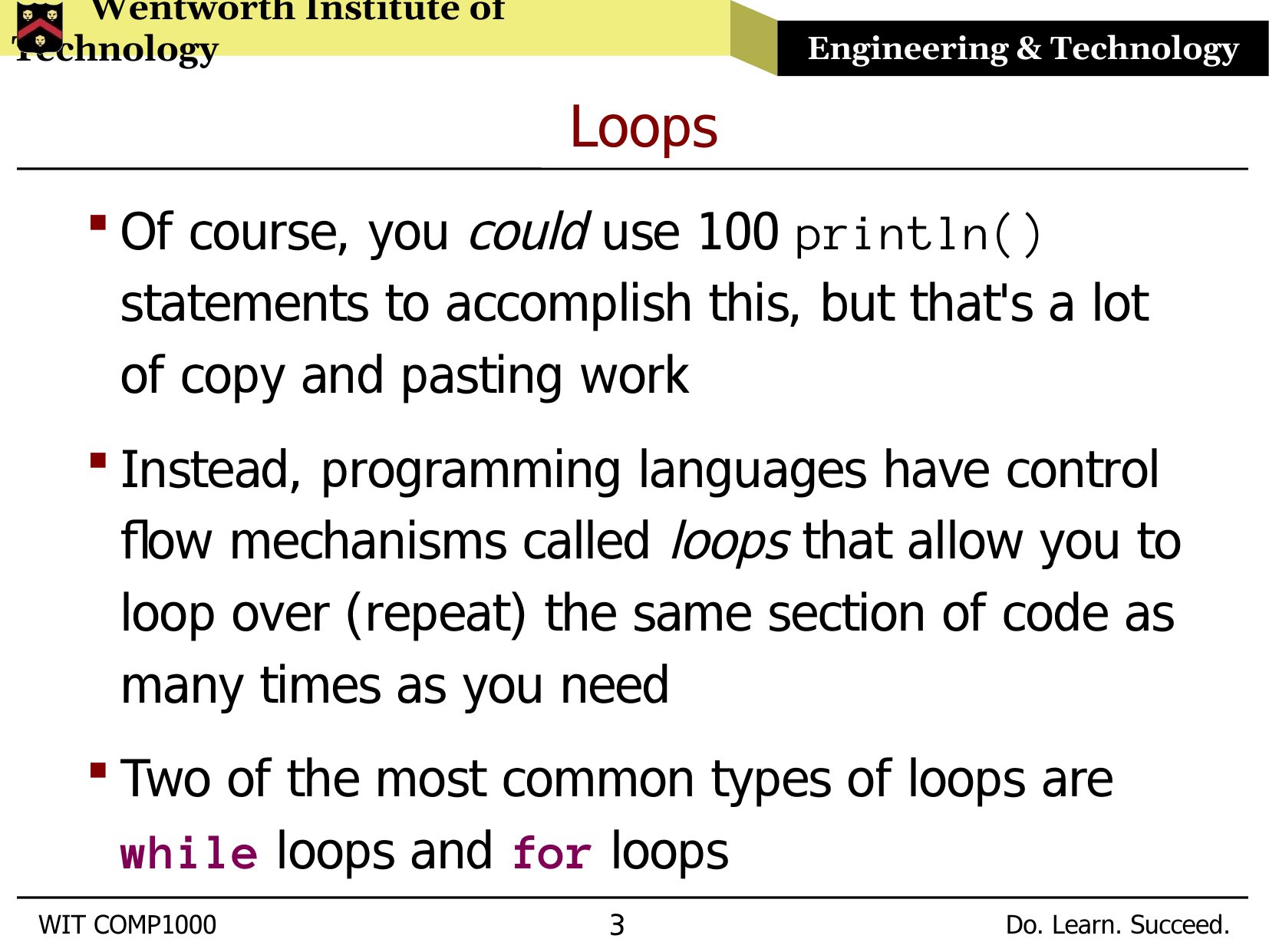

# Loops
Of course, you could use 100 println() statements to accomplish this, but that's a lot of copy and pasting work
Instead, programming languages have control flow mechanisms called loops that allow you to loop over (repeat) the same section of code as many times as you need
Two of the most common types of loops are while loops and for loops